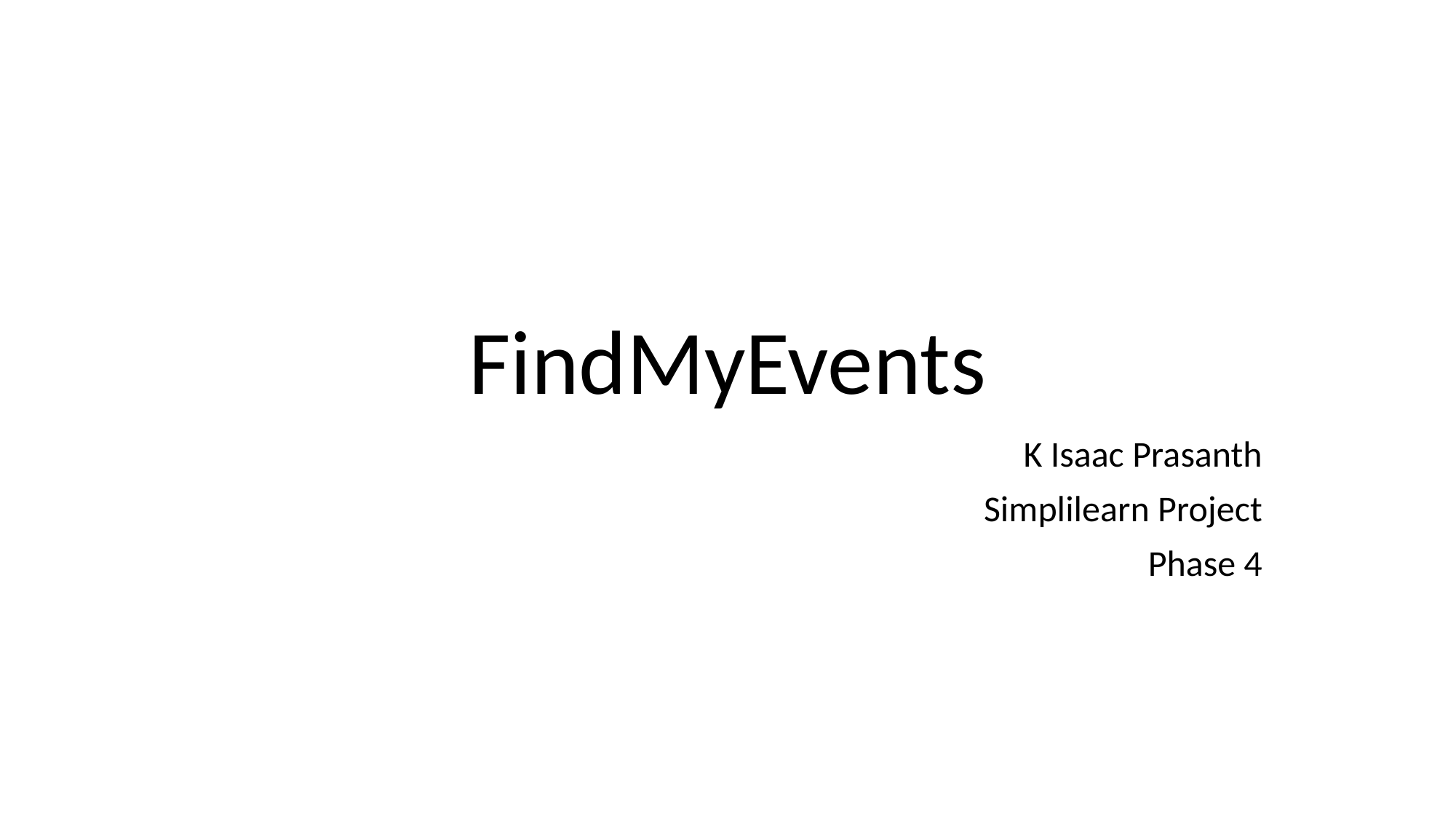

# FindMyEvents
K Isaac Prasanth
Simplilearn Project
Phase 4